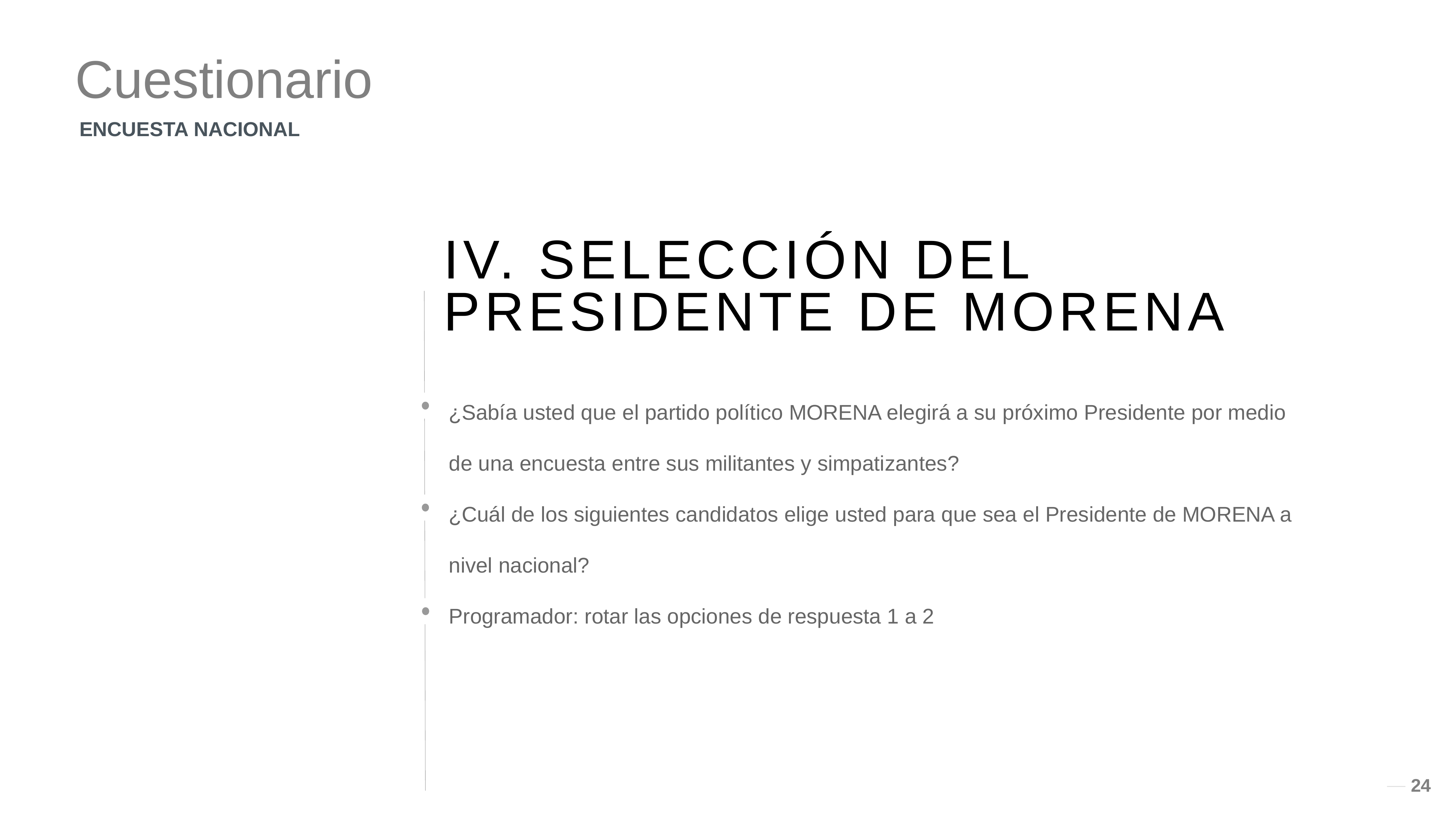

Cuestionario
ENCUESTA NACIONAL
IV. SELECCIÓN DEL PRESIDENTE DE MORENA
¿Sabía usted que el partido político MORENA elegirá a su próximo Presidente por medio de una encuesta entre sus militantes y simpatizantes?
¿Cuál de los siguientes candidatos elige usted para que sea el Presidente de MORENA a nivel nacional?
Programador: rotar las opciones de respuesta 1 a 2

24